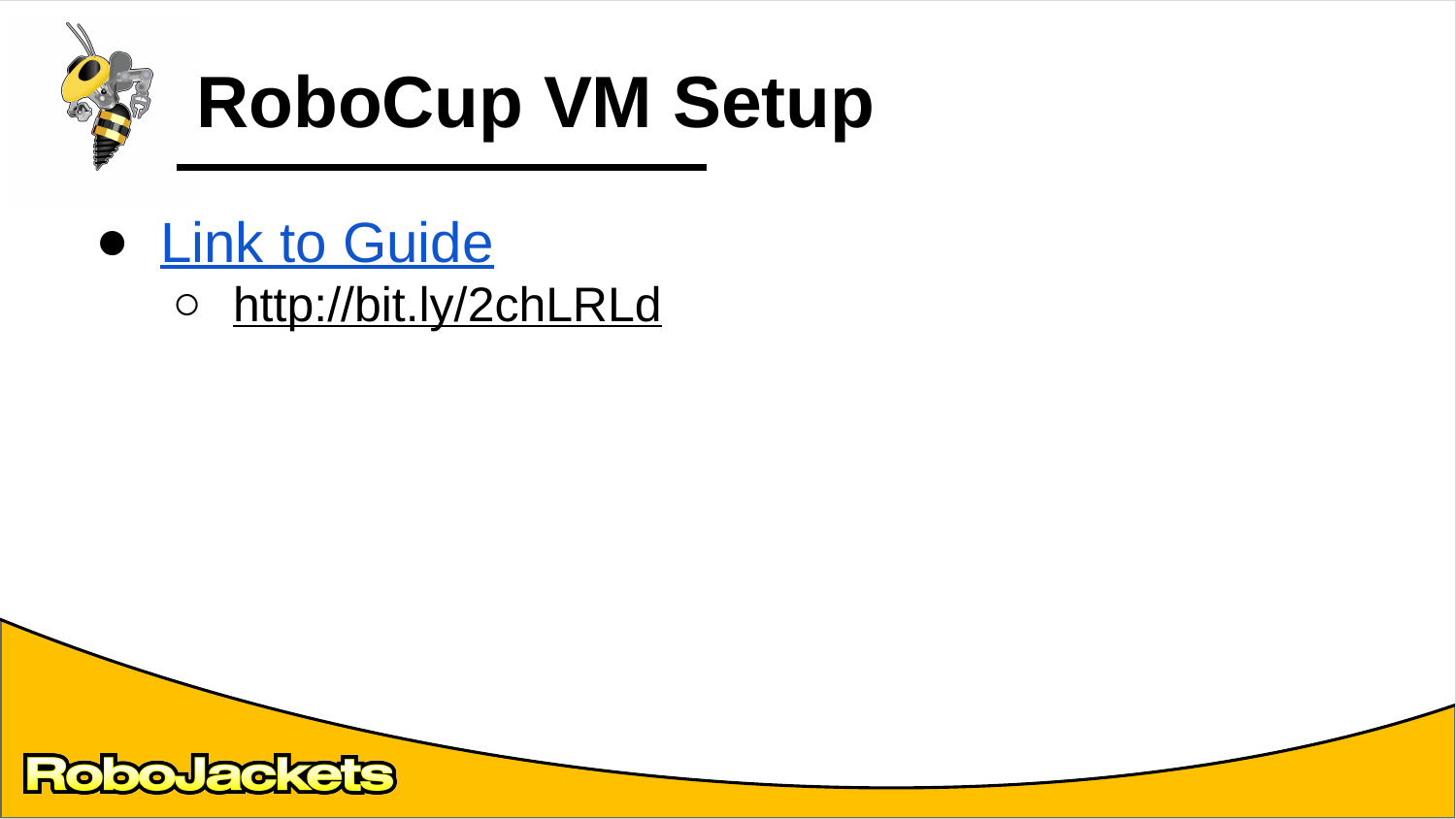

# RoboCup VM Setup
Link to Guide
http://bit.ly/2chLRLd